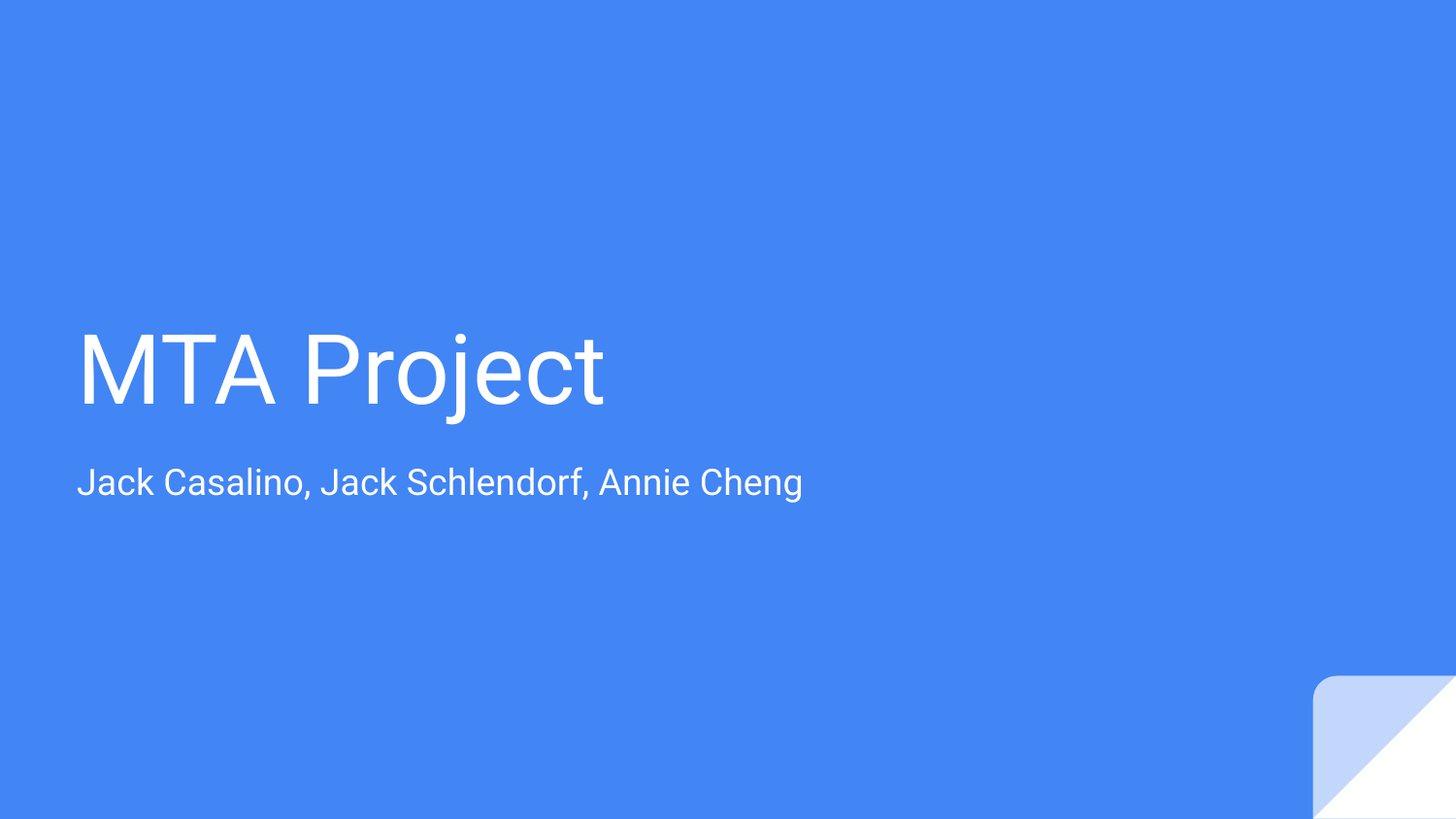

# MTA Project
Jack Casalino, Jack Schlendorf, Annie Cheng